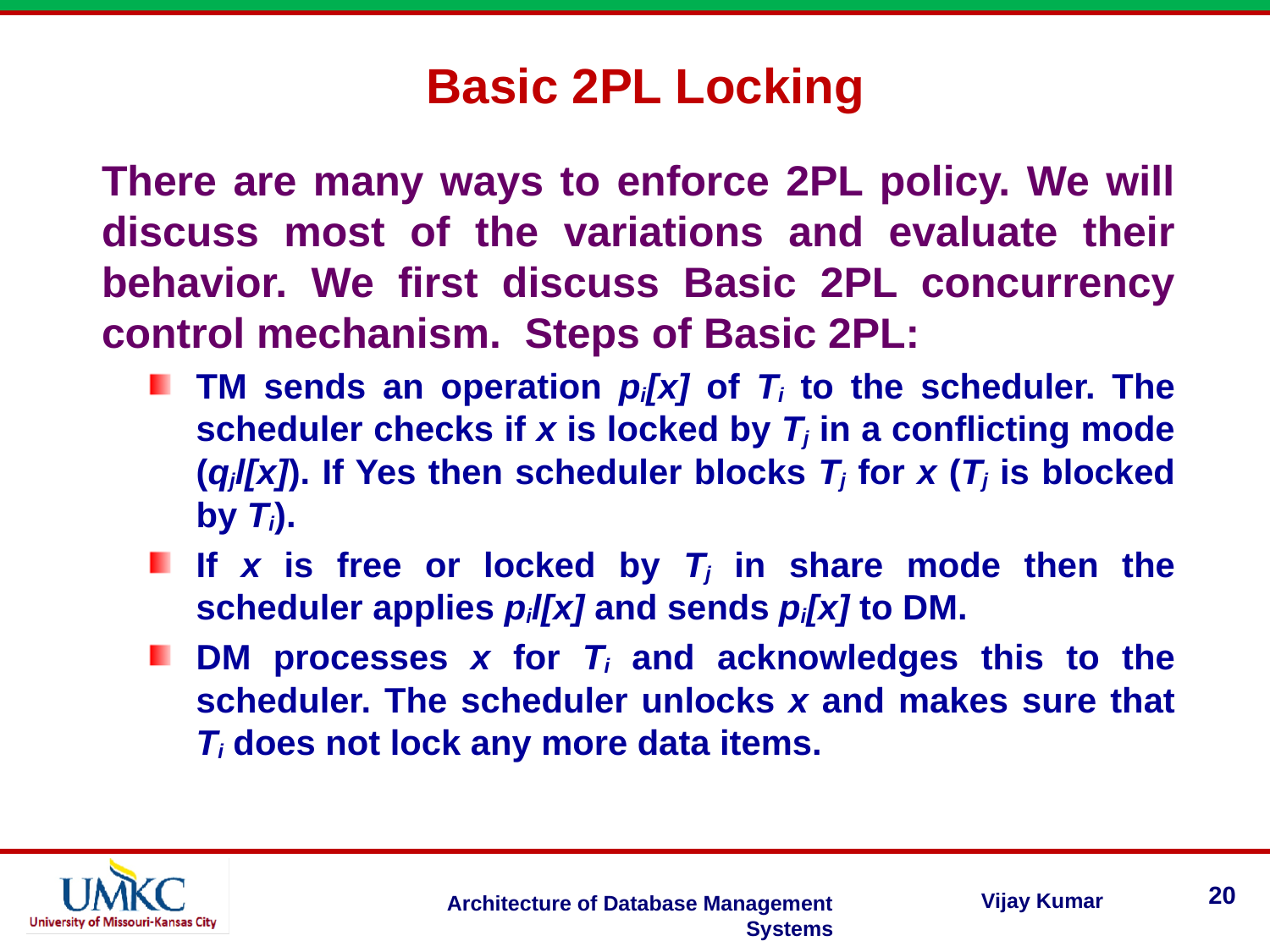

Basic 2PL Locking
There are many ways to enforce 2PL policy. We will discuss most of the variations and evaluate their behavior. We first discuss Basic 2PL concurrency control mechanism.  Steps of Basic 2PL:
TM sends an operation pi[x] of Ti to the scheduler. The scheduler checks if x is locked by Tj in a conflicting mode (qjl[x]). If Yes then scheduler blocks Tj for x (Tj is blocked by Ti).
If x is free or locked by Tj in share mode then the scheduler applies pil[x] and sends pi[x] to DM.
DM processes x for Ti and acknowledges this to the scheduler. The scheduler unlocks x and makes sure that Ti does not lock any more data items.

20